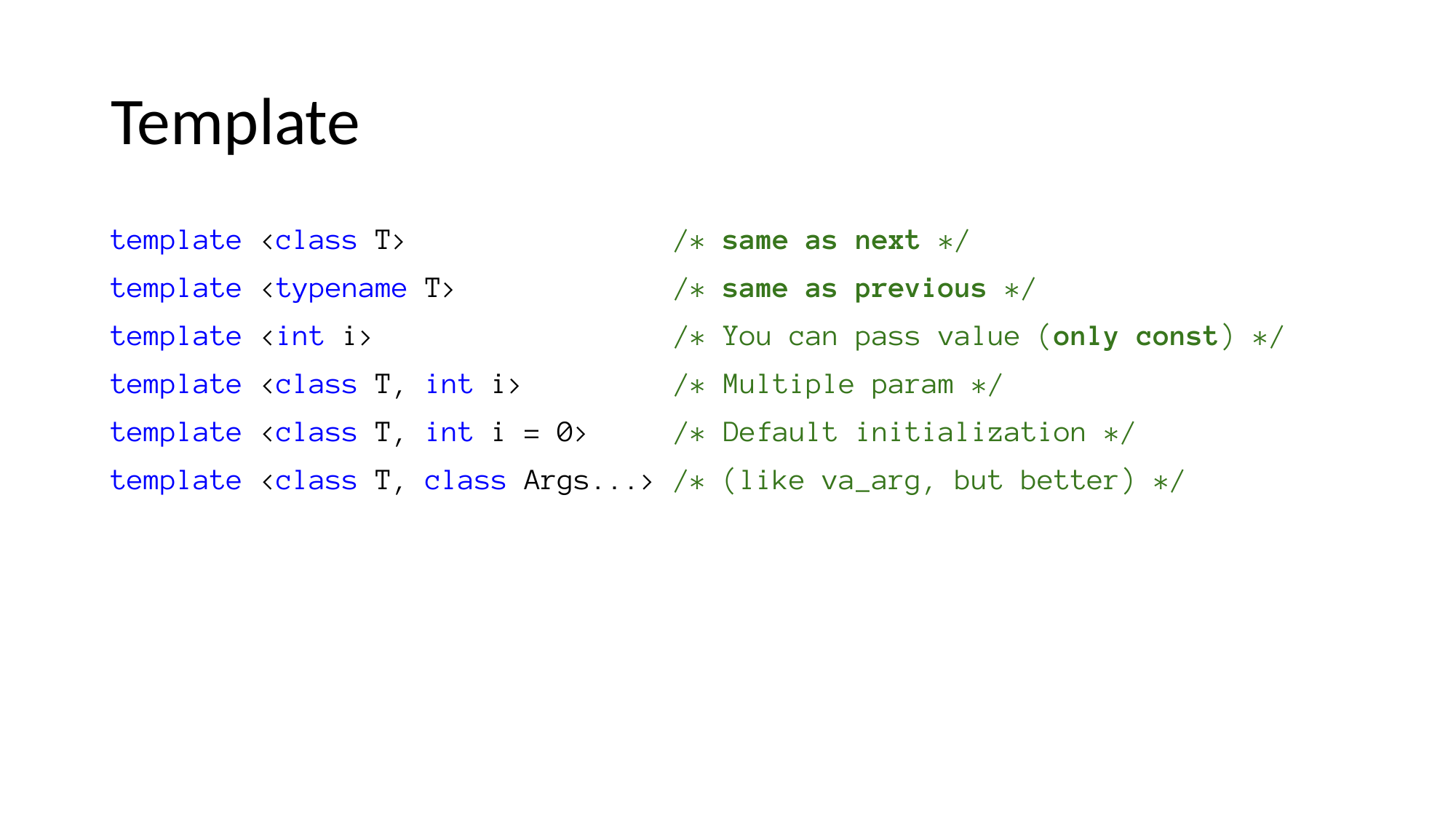

# Template
template <class T>                /* same as next */
template <typename T>             /* same as previous */
template <int i>                  /* You can pass value (only const) */
template <class T, int i>         /* Multiple param */
template <class T, int i = 0>     /* Default initialization */
template <class T, class Args...> /* (like va_arg, but better) */